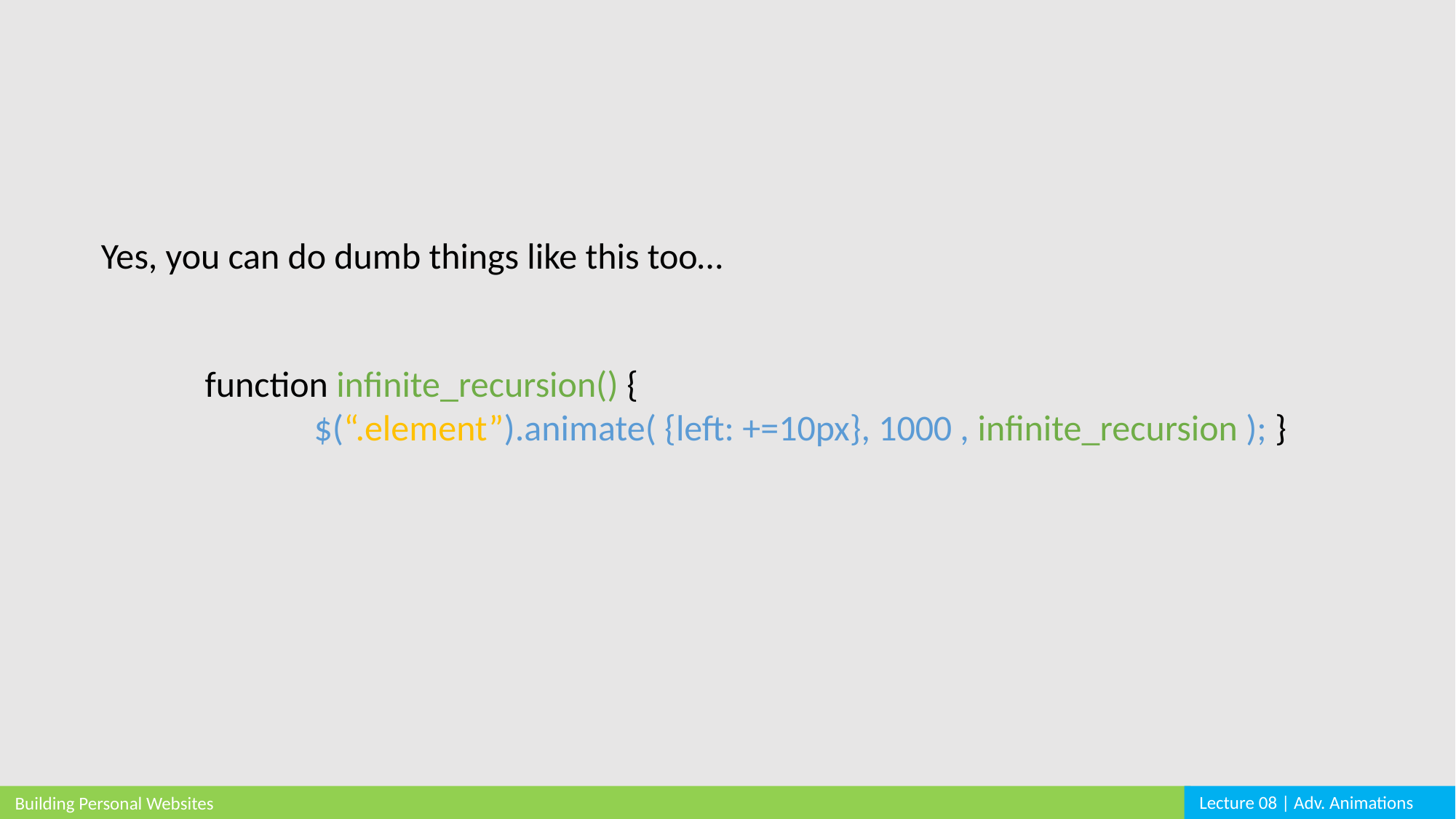

Yes, you can do dumb things like this too…
function infinite_recursion() {
	$(“.element”).animate( {left: +=10px}, 1000 , infinite_recursion ); }
Lecture 08 | Adv. Animations

Building Personal Websites